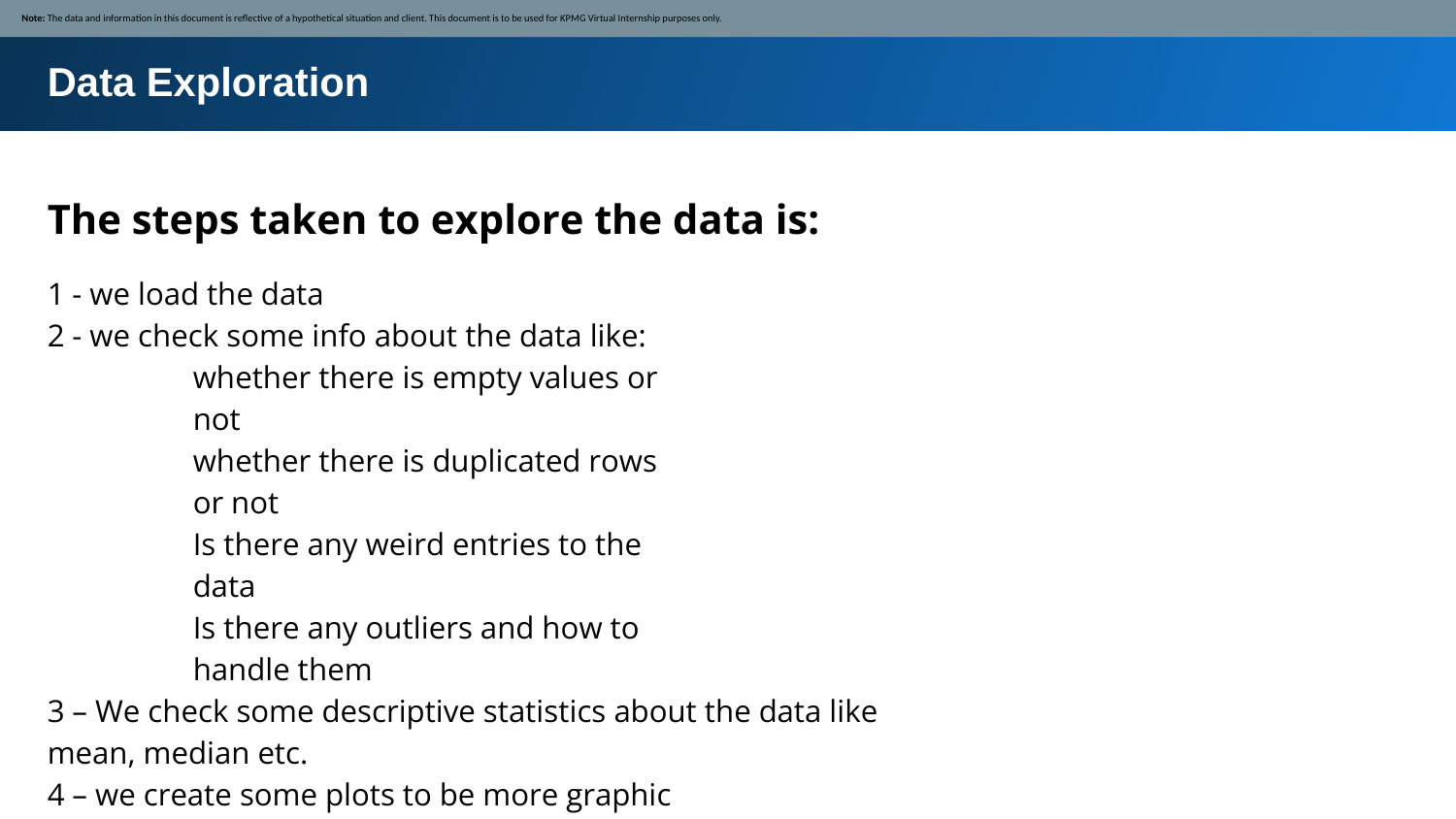

Note: The data and information in this document is reflective of a hypothetical situation and client. This document is to be used for KPMG Virtual Internship purposes only.
Data Exploration
The steps taken to explore the data is:
1 - we load the data
2 - we check some info about the data like:
	whether there is empty values or
	not
	whether there is duplicated rows
	or not
	Is there any weird entries to the
	data
	Is there any outliers and how to
	handle them
3 – We check some descriptive statistics about the data like mean, median etc.
4 – we create some plots to be more graphic